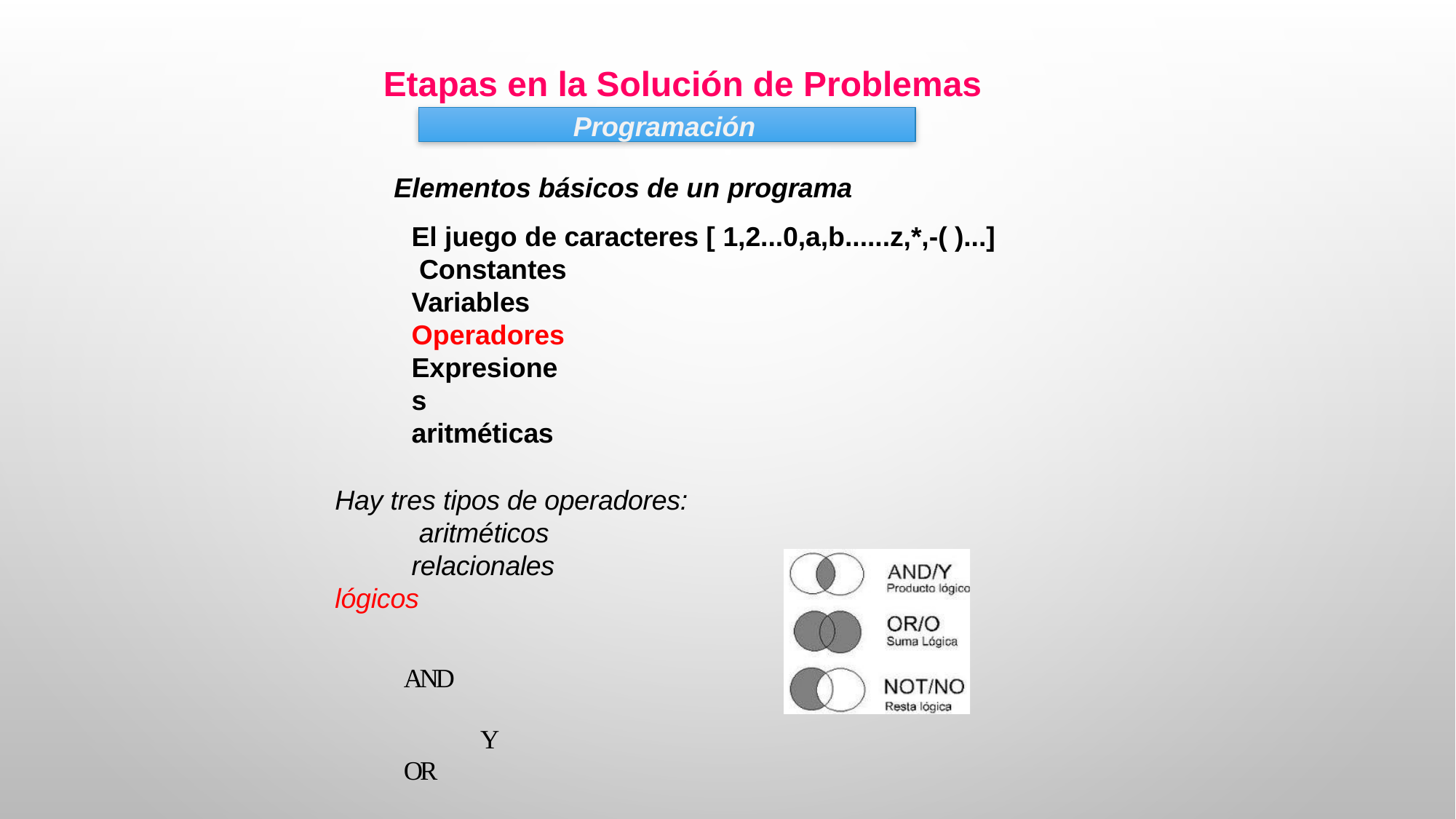

Etapas en la Solución de Problemas
Programación
Elementos básicos de un programa
El juego de caracteres [ 1,2...0,a,b......z,*,-( )...]  Constantes
Variables  Operadores
Expresiones aritméticas

Hay tres tipos de operadores:  aritméticos  relacionales
lógicos

AND	Y
OR	O
NOT	NO